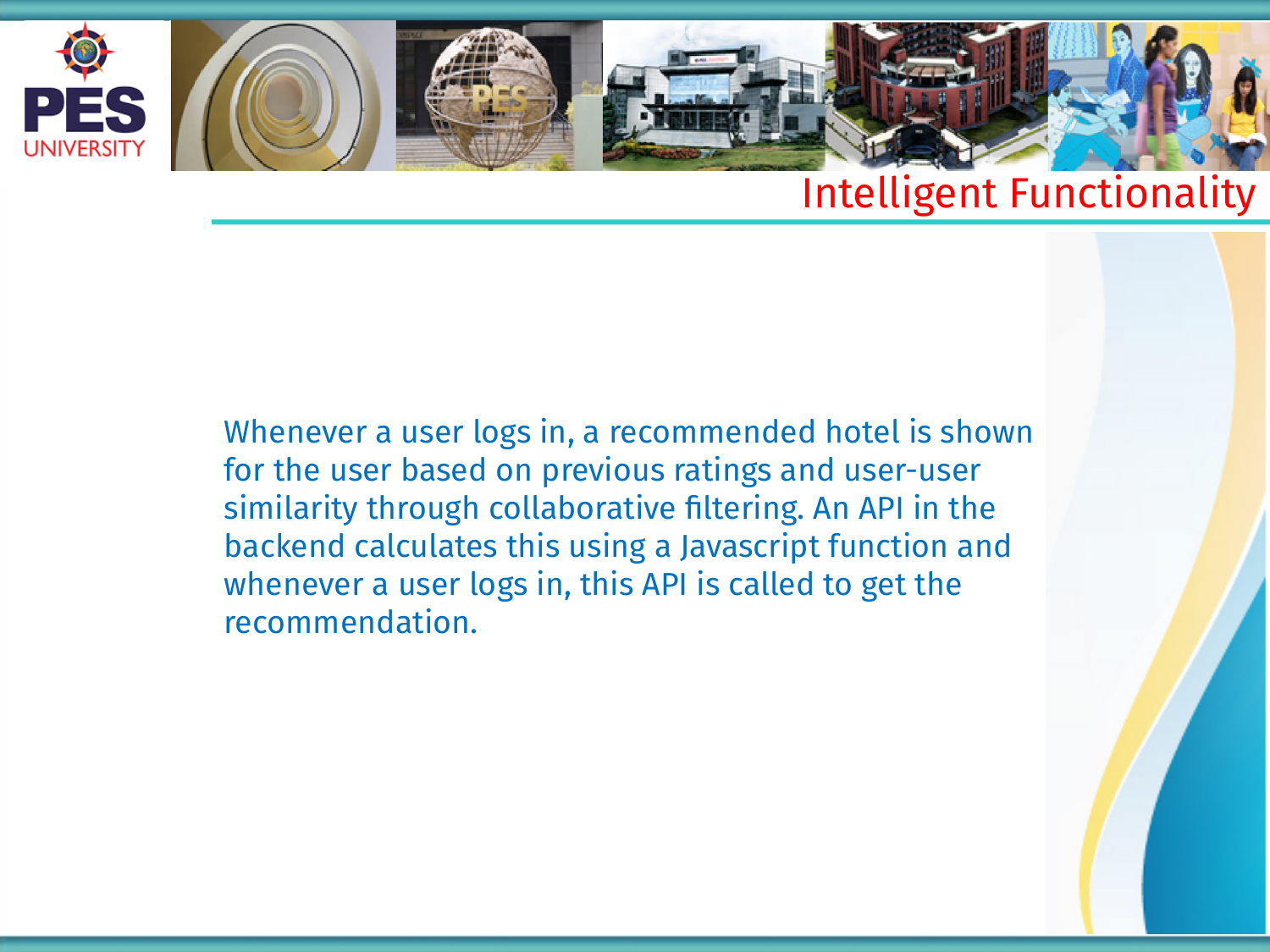

Intelligent Functionality

Whenever a user logs in, a recommended hotel is shown for the user based on previous ratings and user-user similarity through collaborative filtering. An API in the backend calculates this using a Javascript function and whenever a user logs in, this API is called to get the recommendation.